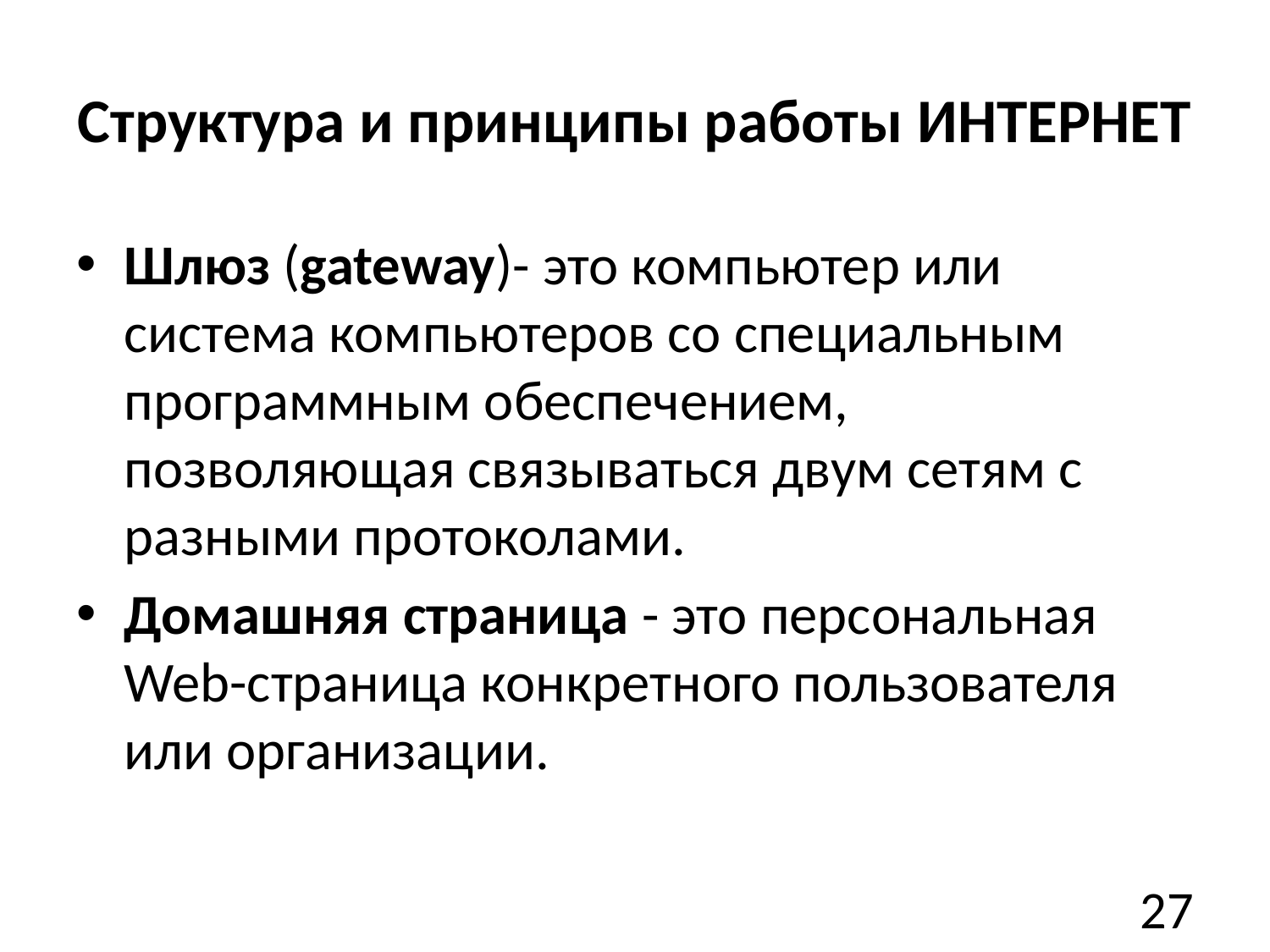

# Структура и принципы работы ИНТЕРНЕТ
Шлюз (gateway)- это компьютер или система компьютеров со специальным программным обеспечением, позволяющая связываться двум сетям с разными протоколами.
Домашняя страница - это персональная Web-страница конкретного пользователя или организации.

27